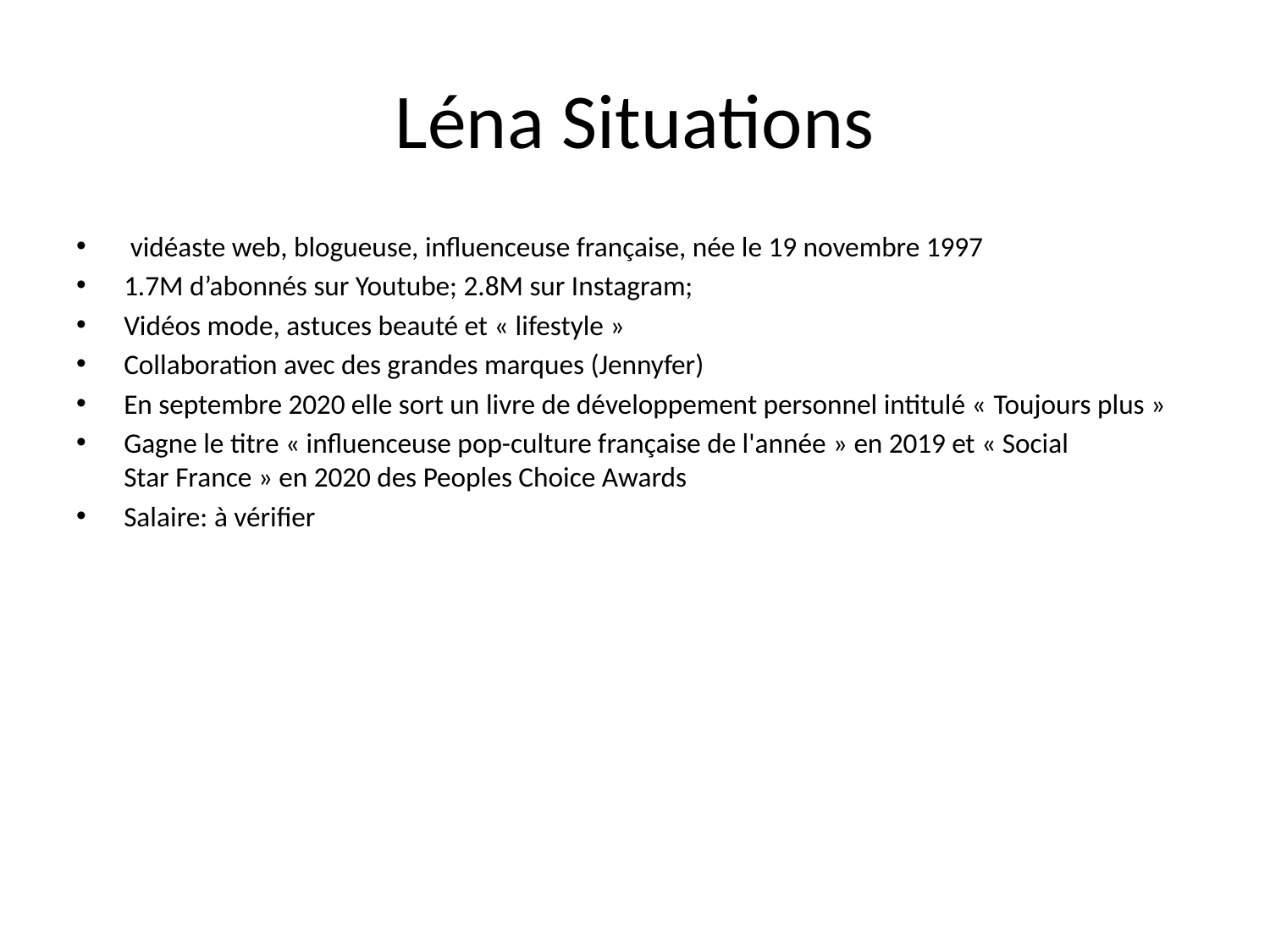

# Léna Situations
 vidéaste web, blogueuse, influenceuse française, née le 19 novembre 1997
1.7M d’abonnés sur Youtube; 2.8M sur Instagram;
Vidéos mode, astuces beauté et « lifestyle »
Collaboration avec des grandes marques (Jennyfer)
En septembre 2020 elle sort un livre de développement personnel intitulé « Toujours plus »
Gagne le titre « influenceuse pop-culture française de l'année » en 2019 et « Social Star France » en 2020 des Peoples Choice Awards
Salaire: à vérifier